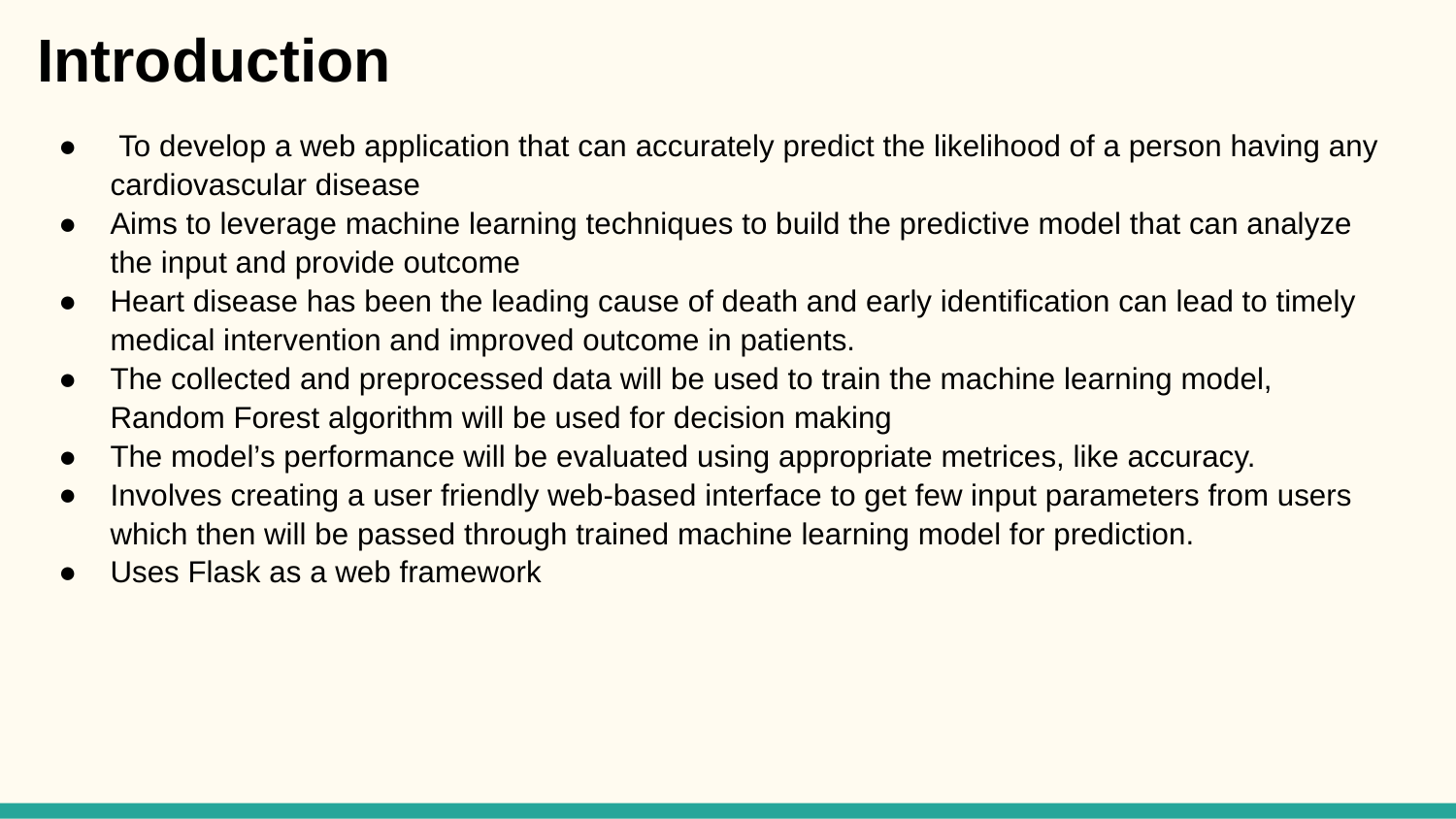

# Introduction
 To develop a web application that can accurately predict the likelihood of a person having any cardiovascular disease
Aims to leverage machine learning techniques to build the predictive model that can analyze the input and provide outcome
Heart disease has been the leading cause of death and early identification can lead to timely medical intervention and improved outcome in patients.
The collected and preprocessed data will be used to train the machine learning model, Random Forest algorithm will be used for decision making
The model’s performance will be evaluated using appropriate metrices, like accuracy.
Involves creating a user friendly web-based interface to get few input parameters from users which then will be passed through trained machine learning model for prediction.
Uses Flask as a web framework